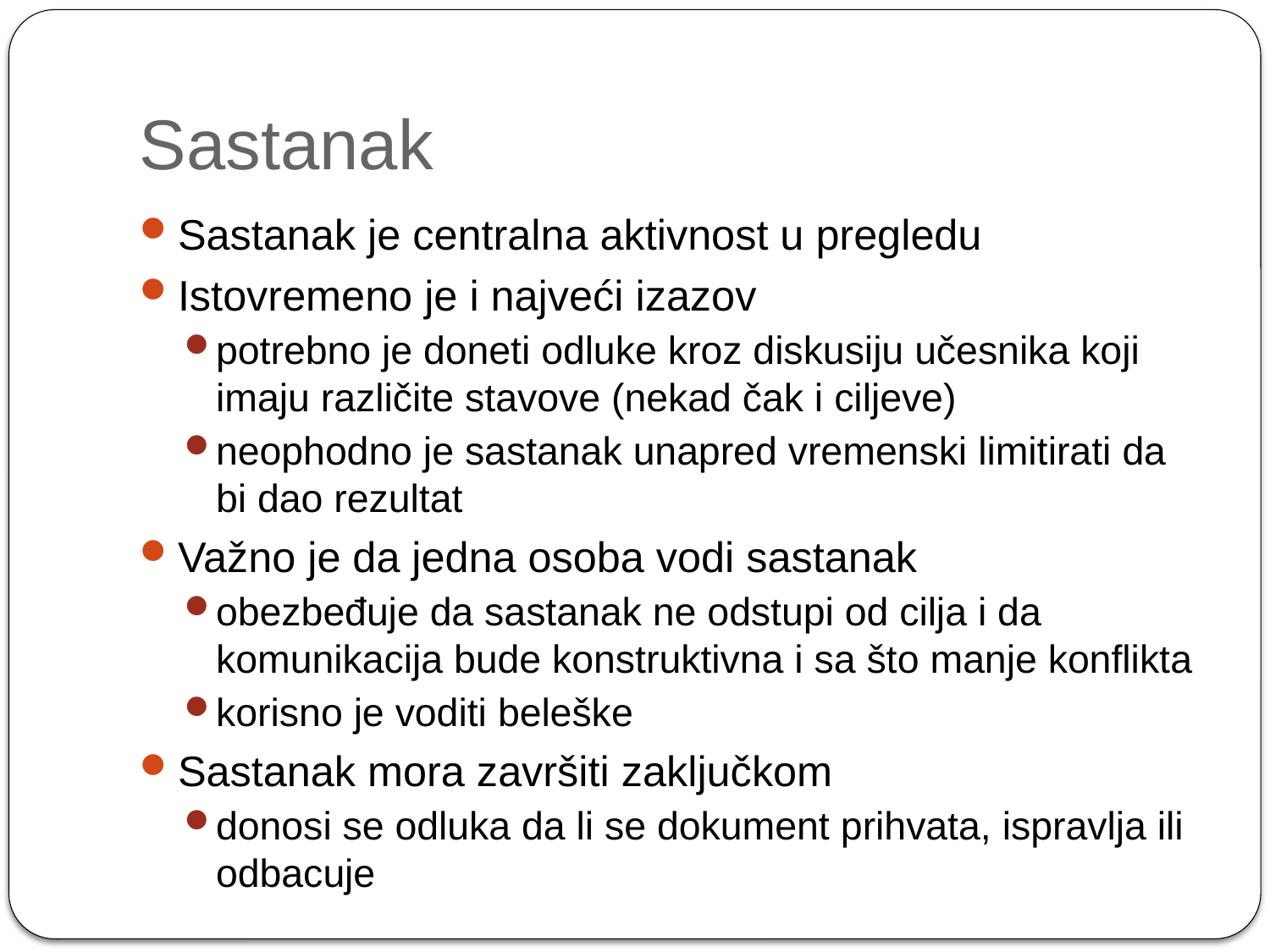

# Sastanak
Sastanak je centralna aktivnost u pregledu
Istovremeno je i najveći izazov
potrebno je doneti odluke kroz diskusiju učesnika koji imaju različite stavove (nekad čak i ciljeve)
neophodno je sastanak unapred vremenski limitirati da bi dao rezultat
Važno je da jedna osoba vodi sastanak
obezbeđuje da sastanak ne odstupi od cilja i da komunikacija bude konstruktivna i sa što manje konflikta
korisno je voditi beleške
Sastanak mora završiti zaključkom
donosi se odluka da li se dokument prihvata, ispravlja ili odbacuje